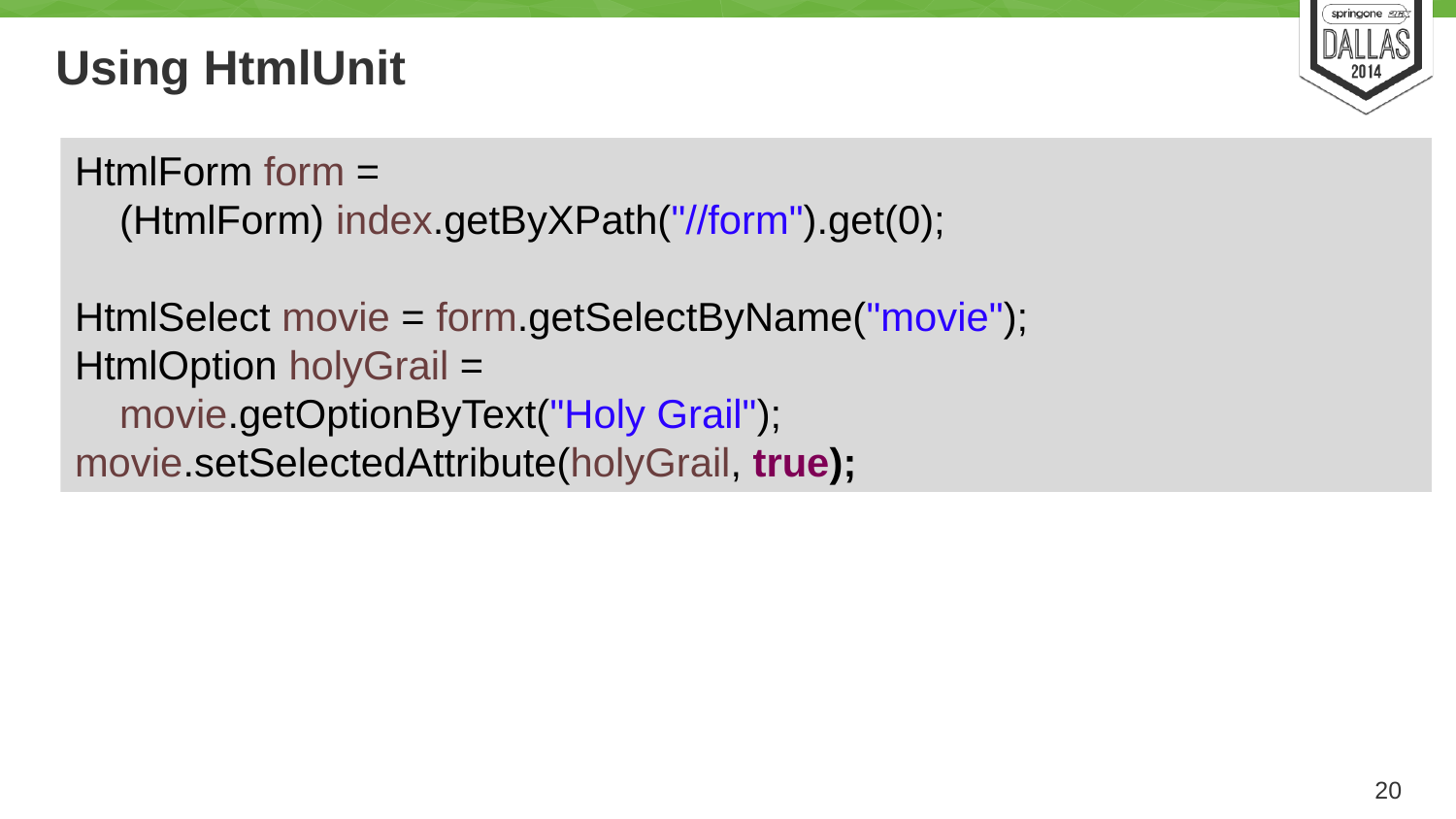

# Using HtmlUnit
HtmlForm form =
    (HtmlForm) index.getByXPath("//form").get(0);

HtmlSelect movie = form.getSelectByName("movie");
HtmlOption holyGrail =
    movie.getOptionByText("Holy Grail");
movie.setSelectedAttribute(holyGrail, true);
20